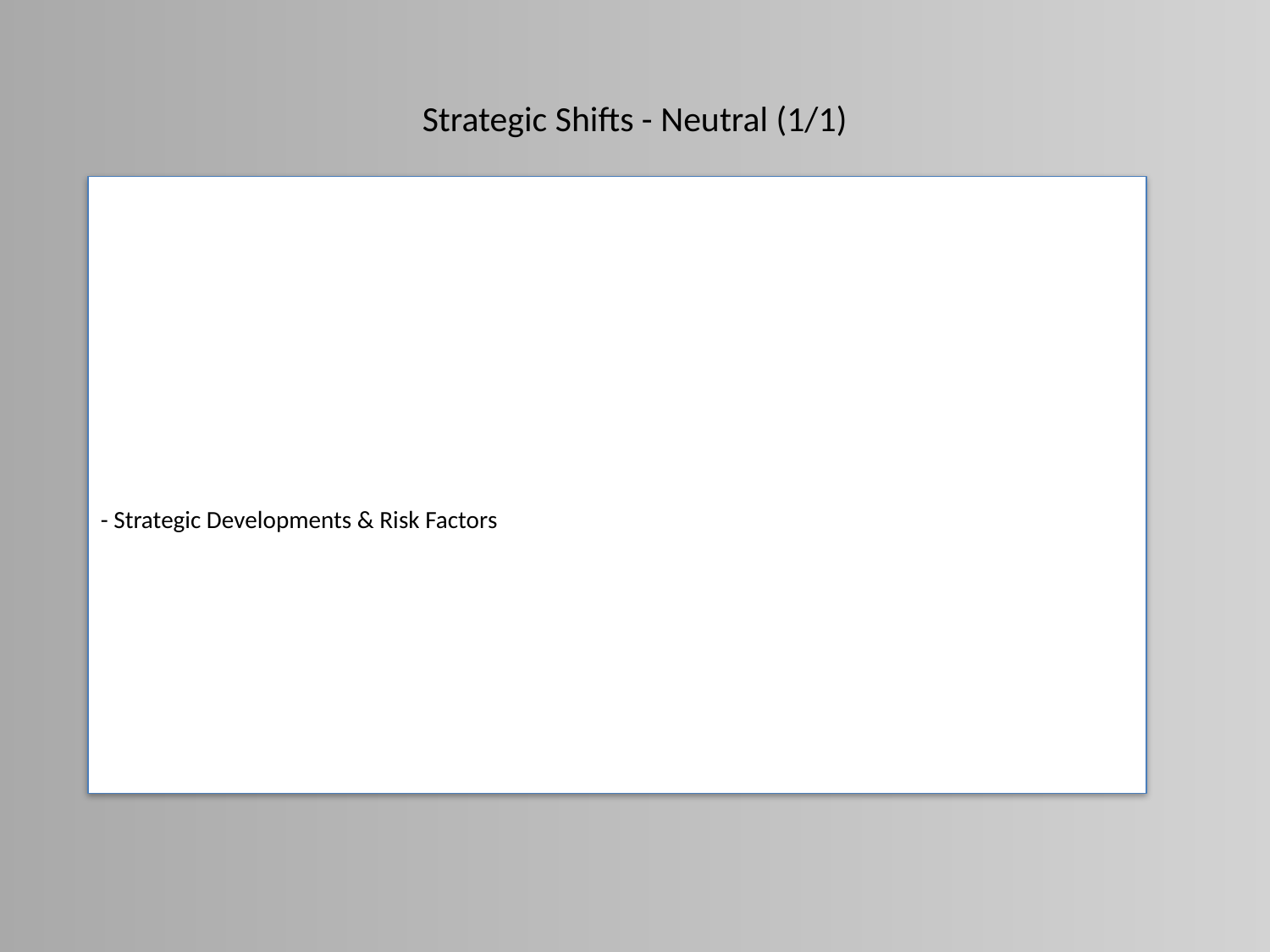

# Strategic Shifts - Neutral (1/1)

Neutral Sentences:
- Strategic Developments & Risk Factors